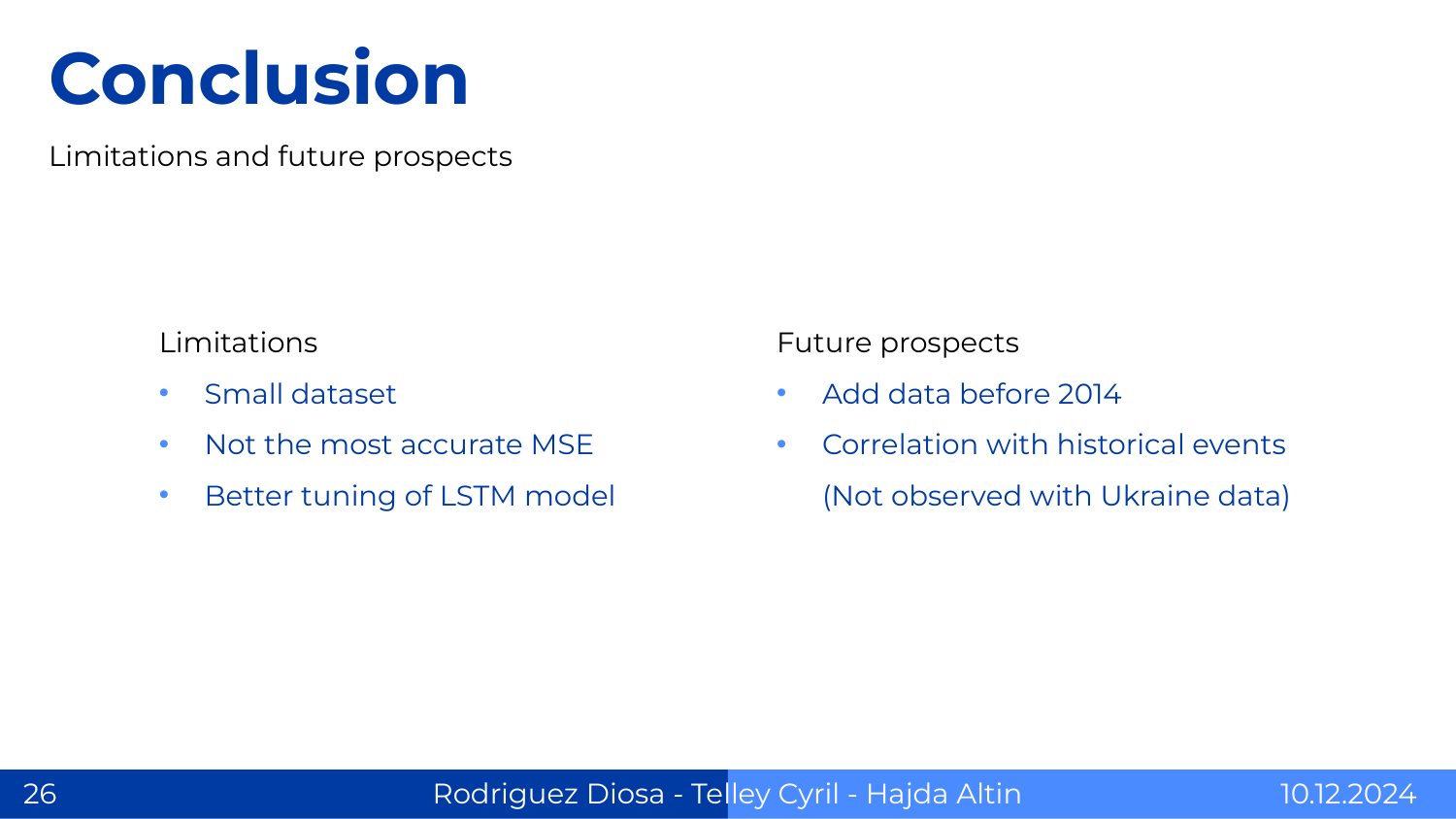

# Conclusion
Limitations and future prospects
Limitations
Small dataset
Not the most accurate MSE
Better tuning of LSTM model
Future prospects
Add data before 2014
Correlation with historical events (Not observed with Ukraine data)
10.12.2024
26
Rodriguez Diosa - Telley Cyril - Hajda Altin